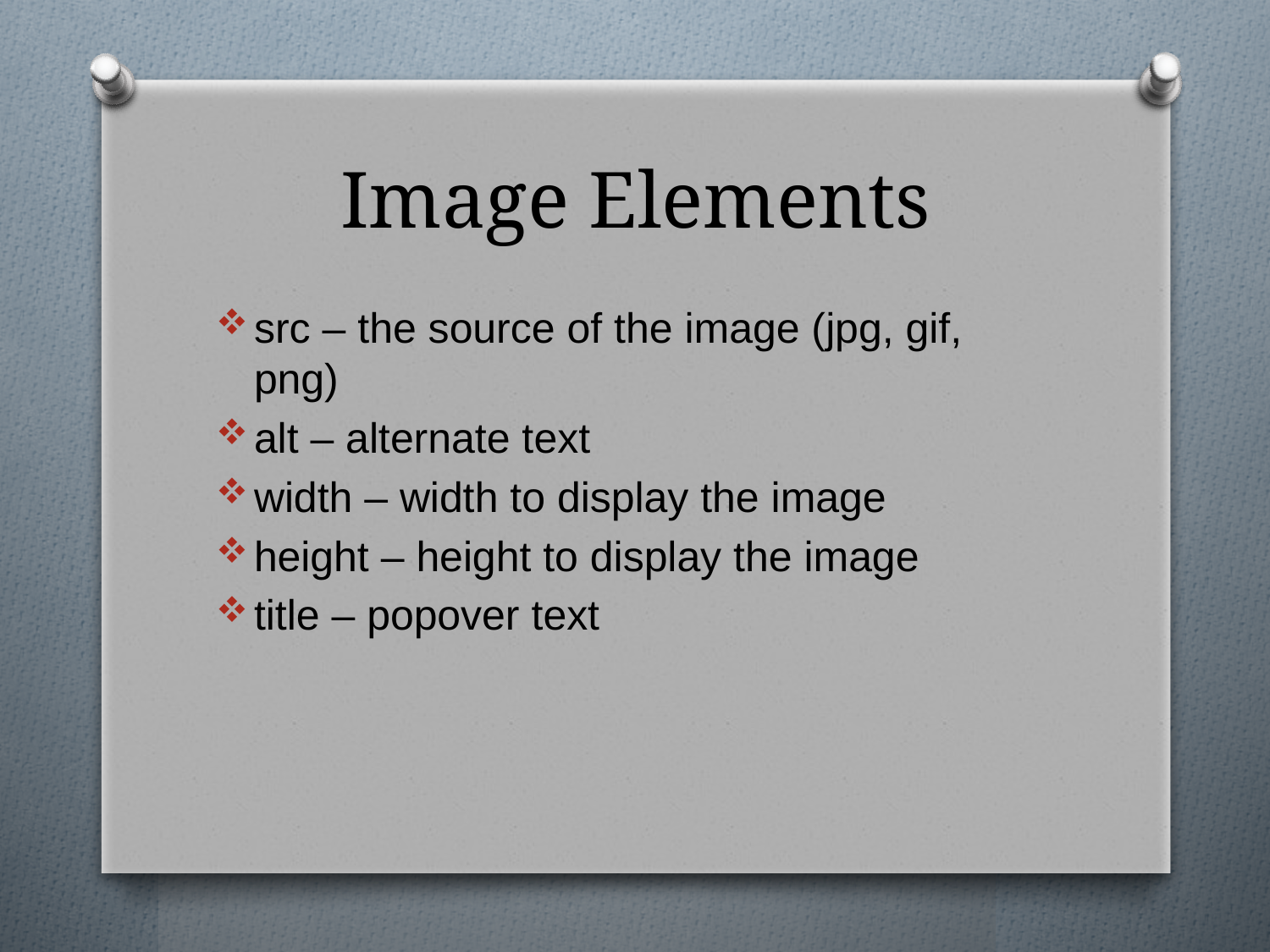

# Image Elements
src – the source of the image (jpg, gif, png)
alt – alternate text
width – width to display the image
height – height to display the image
title – popover text